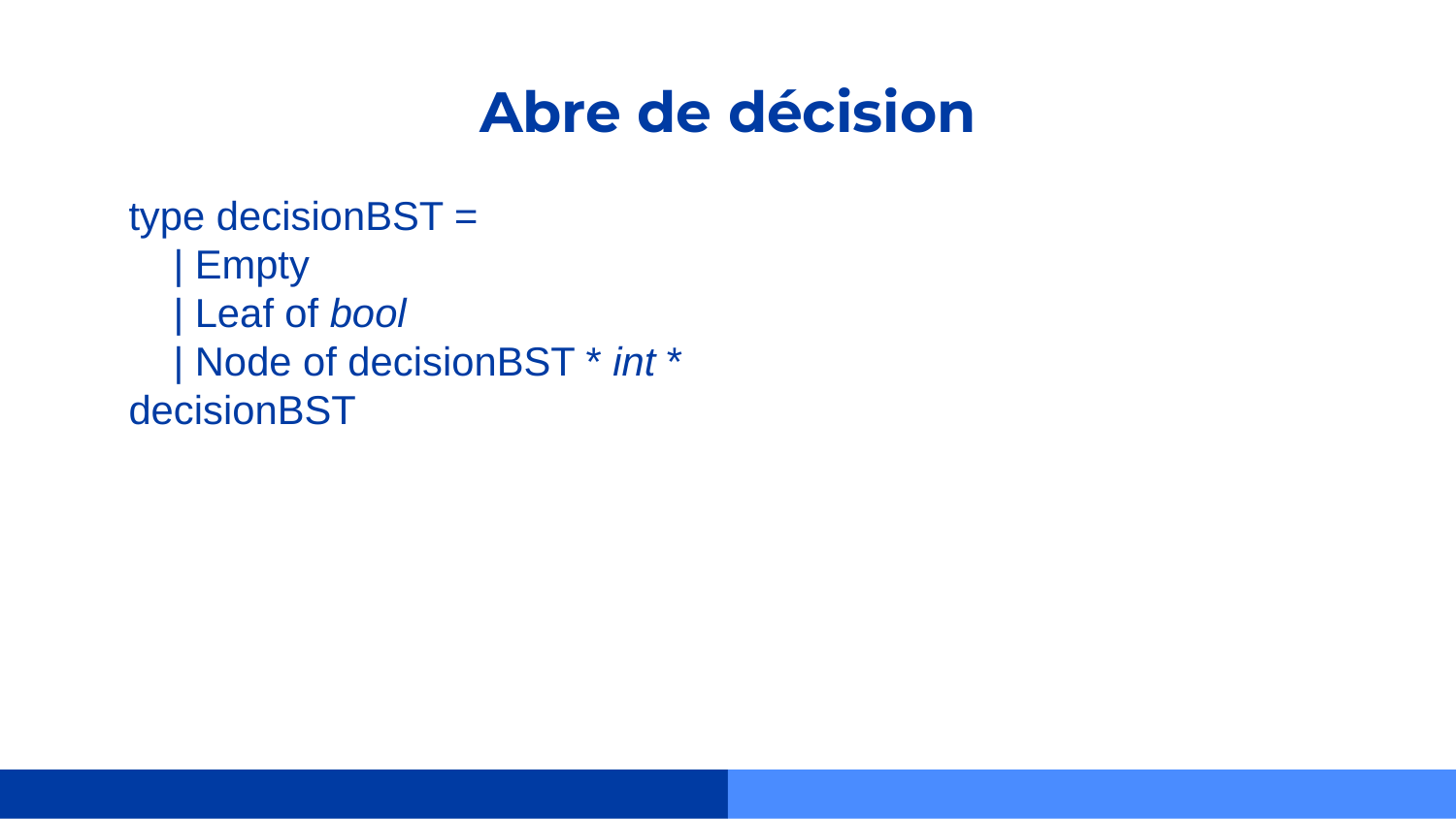

# Abre de décision
type decisionBST =
    | Empty
    | Leaf of bool
    | Node of decisionBST * int * decisionBST